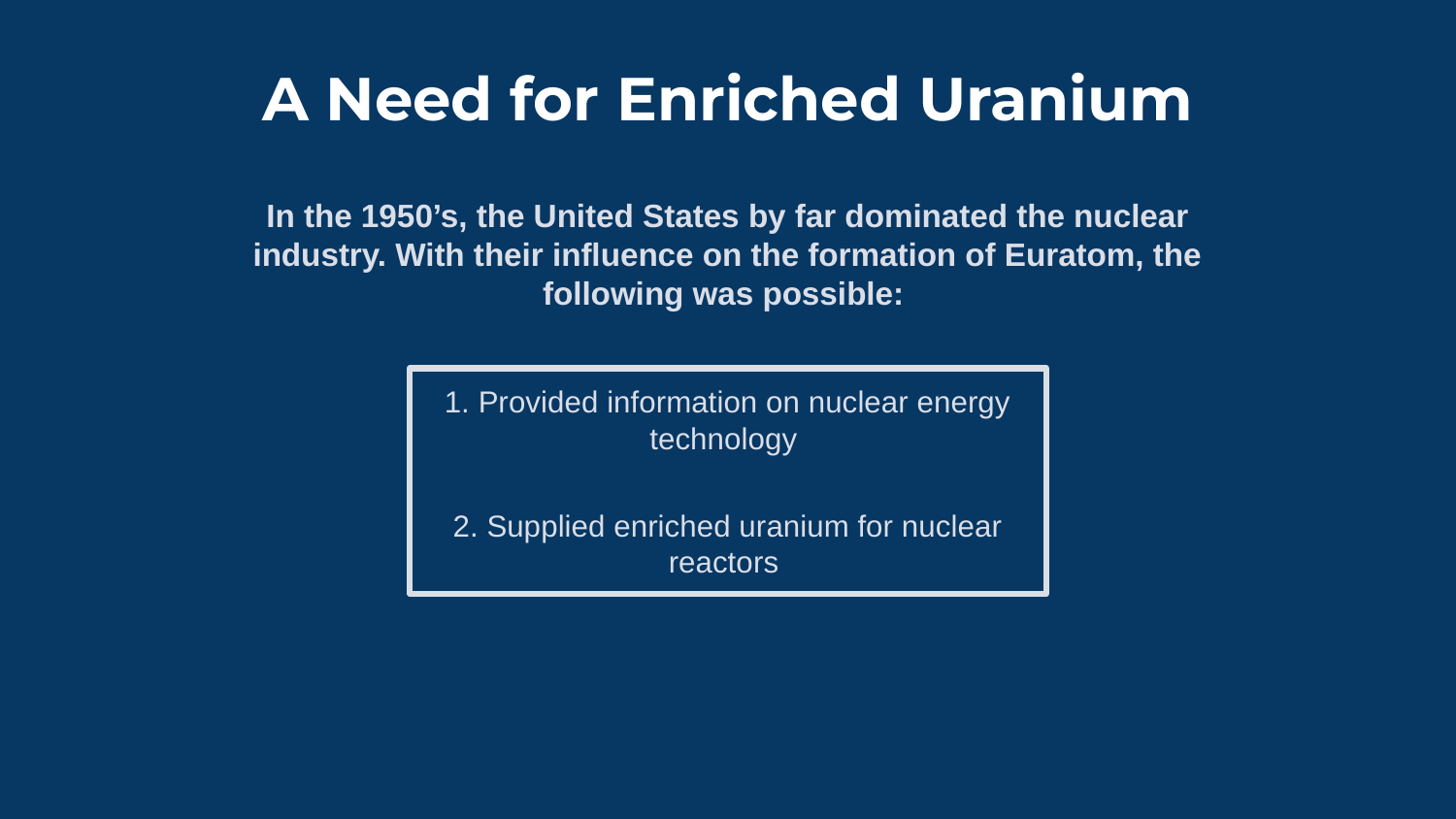

A Need for Enriched Uranium
In the 1950’s, the United States by far dominated the nuclear industry. With their influence on the formation of Euratom, the following was possible:
1. Provided information on nuclear energy technology

2. Supplied enriched uranium for nuclear reactors